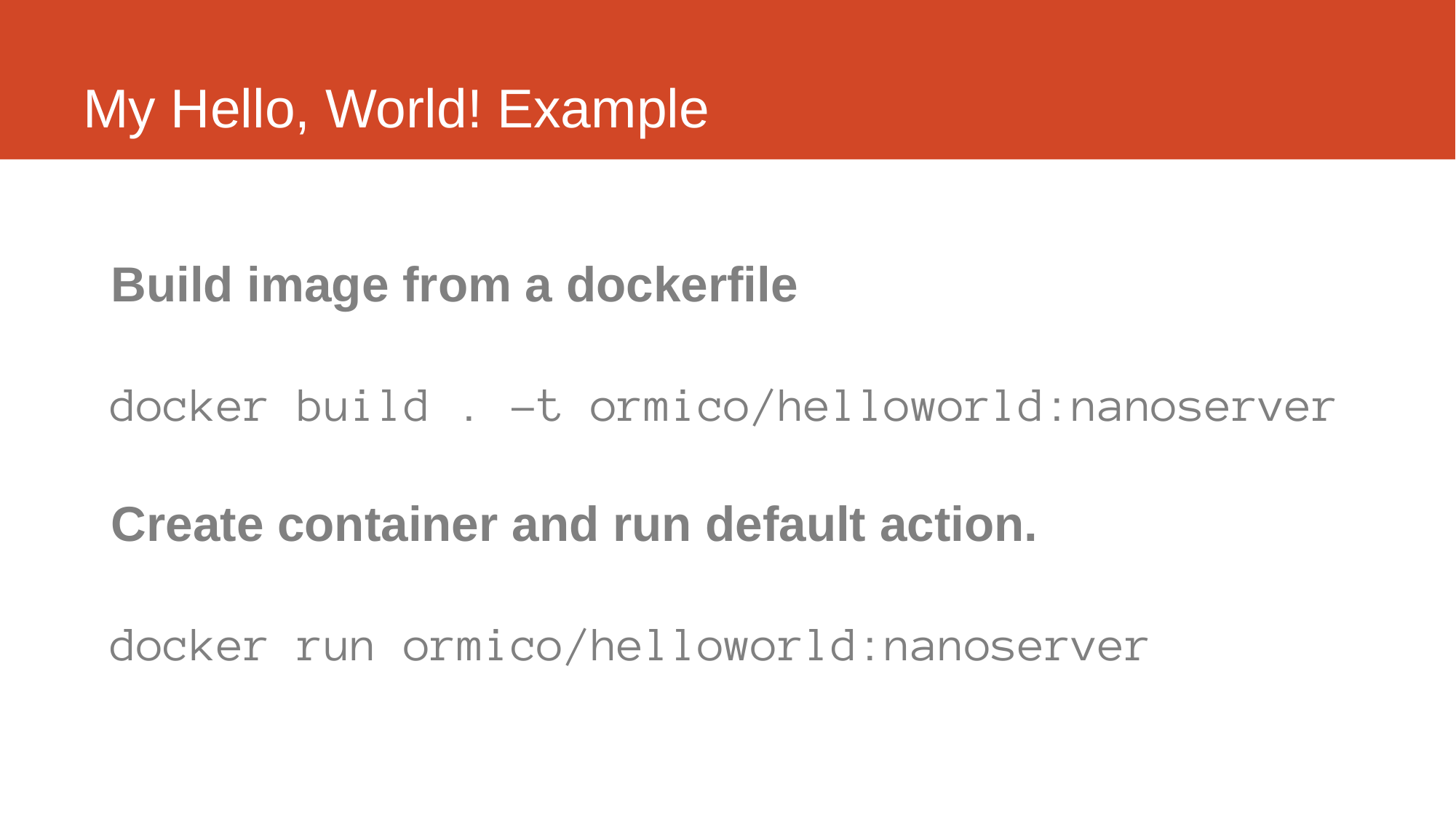

# My Hello, World! Example
Build image from a dockerfile
docker build . -t ormico/helloworld:nanoserver
Create container and run default action.
docker run ormico/helloworld:nanoserver